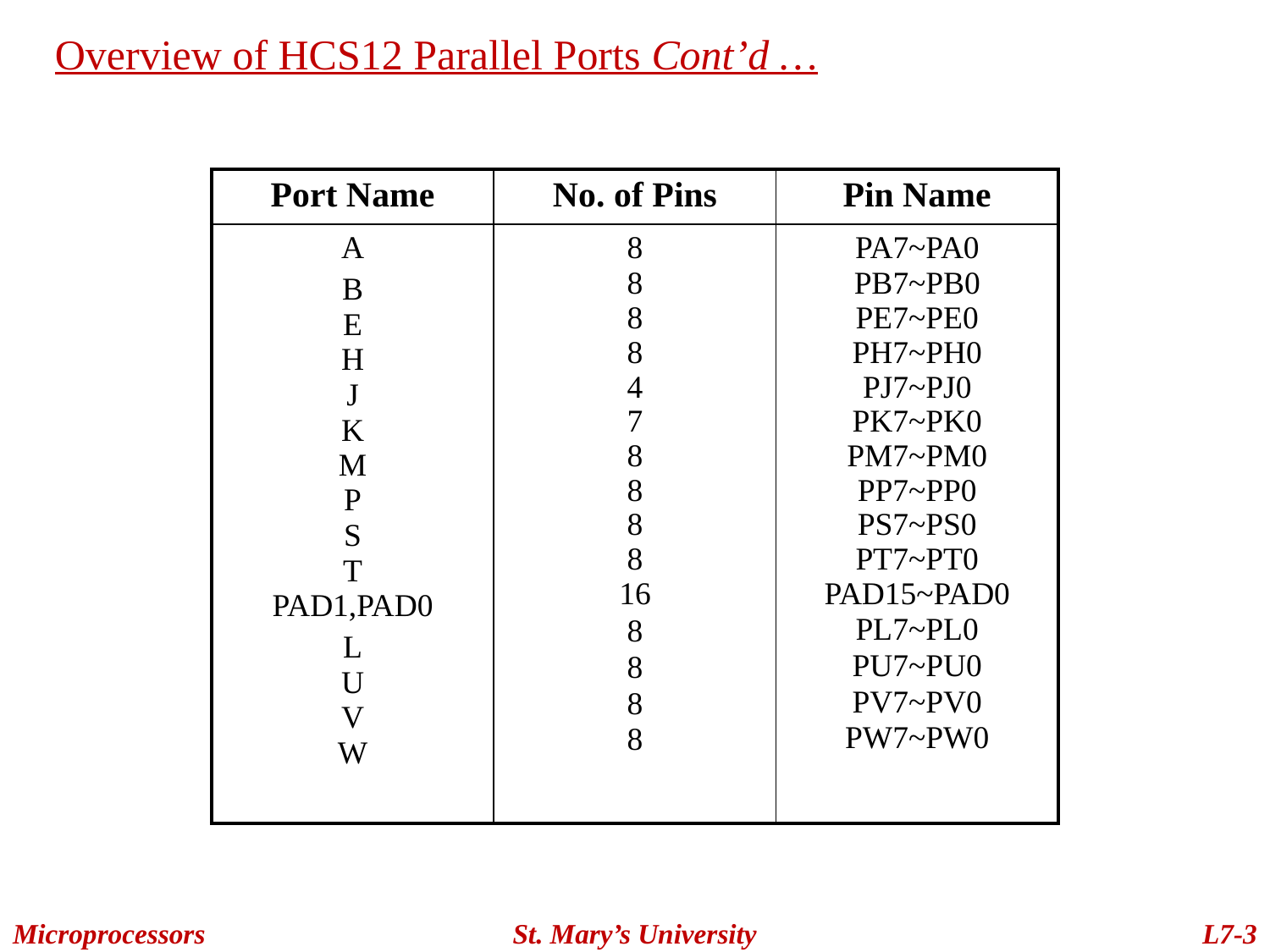

Overview of HCS12 Parallel Ports Cont’d …
| Port Name | No. of Pins | Pin Name |
| --- | --- | --- |
| A B E H J K M P S T PAD1,PAD0 L U V W | 8 8 8 8 4 7 8 8 8 8 16 8 8 8 8 | PA7~PA0 PB7~PB0 PE7~PE0 PH7~PH0 PJ7~PJ0 PK7~PK0 PM7~PM0 PP7~PP0 PS7~PS0 PT7~PT0 PAD15~PAD0 PL7~PL0 PU7~PU0 PV7~PV0 PW7~PW0 |
Microprocessors
St. Mary’s University
L7-3